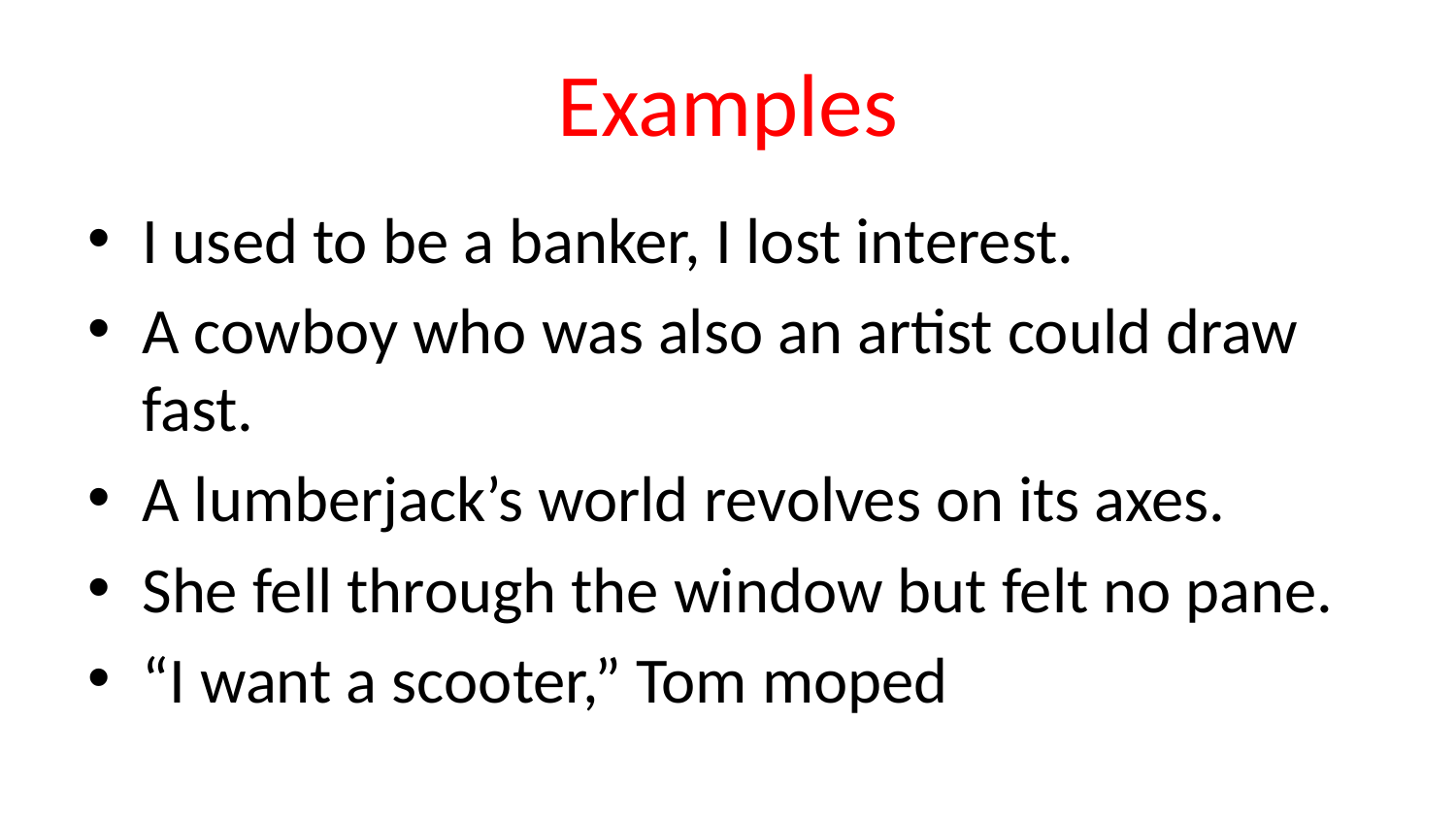

# Examples
I used to be a banker, I lost interest.
A cowboy who was also an artist could draw fast.
A lumberjack’s world revolves on its axes.
She fell through the window but felt no pane.
“I want a scooter,” Tom moped